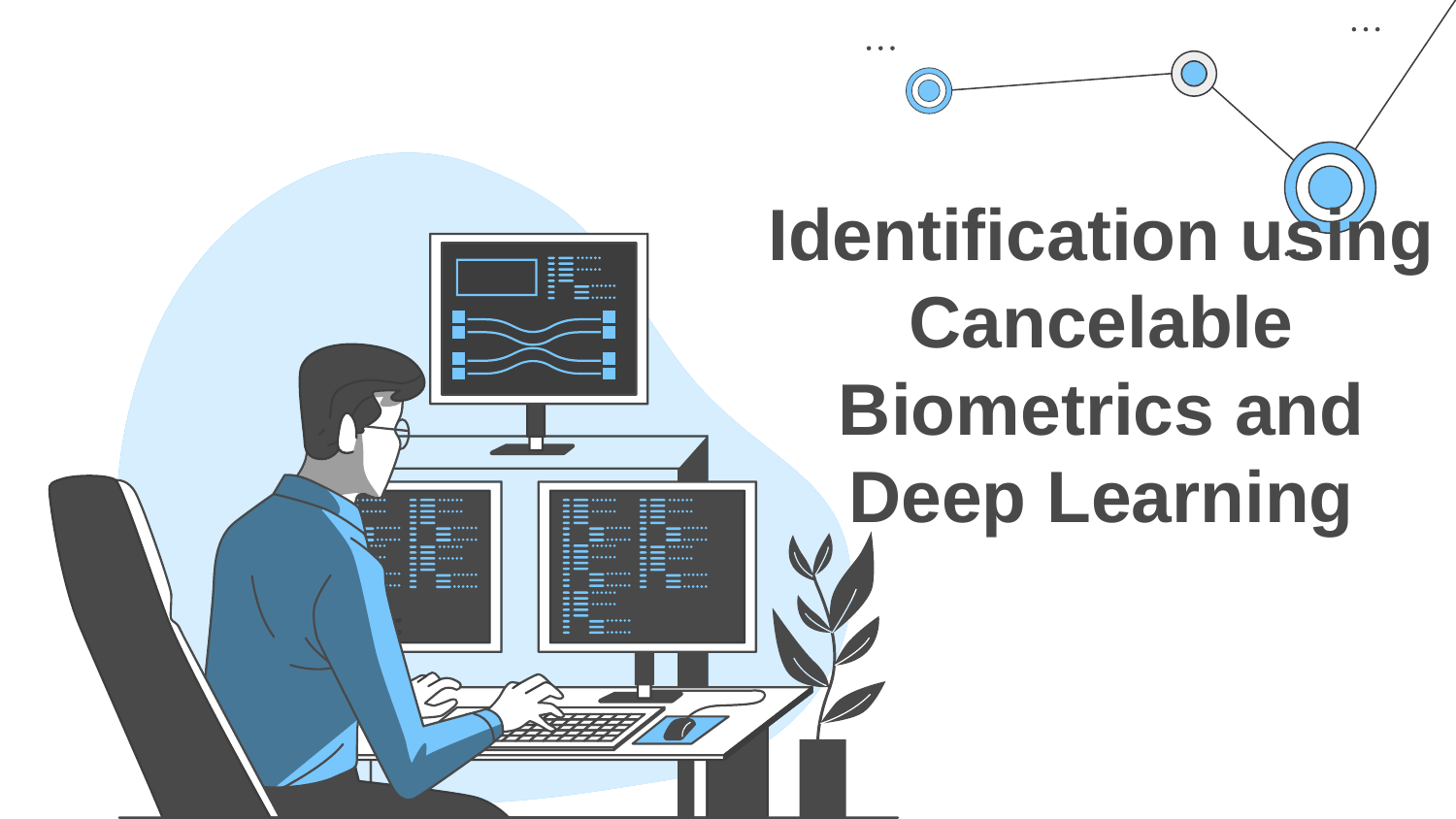

# Identification using Cancelable Biometrics and Deep Learning